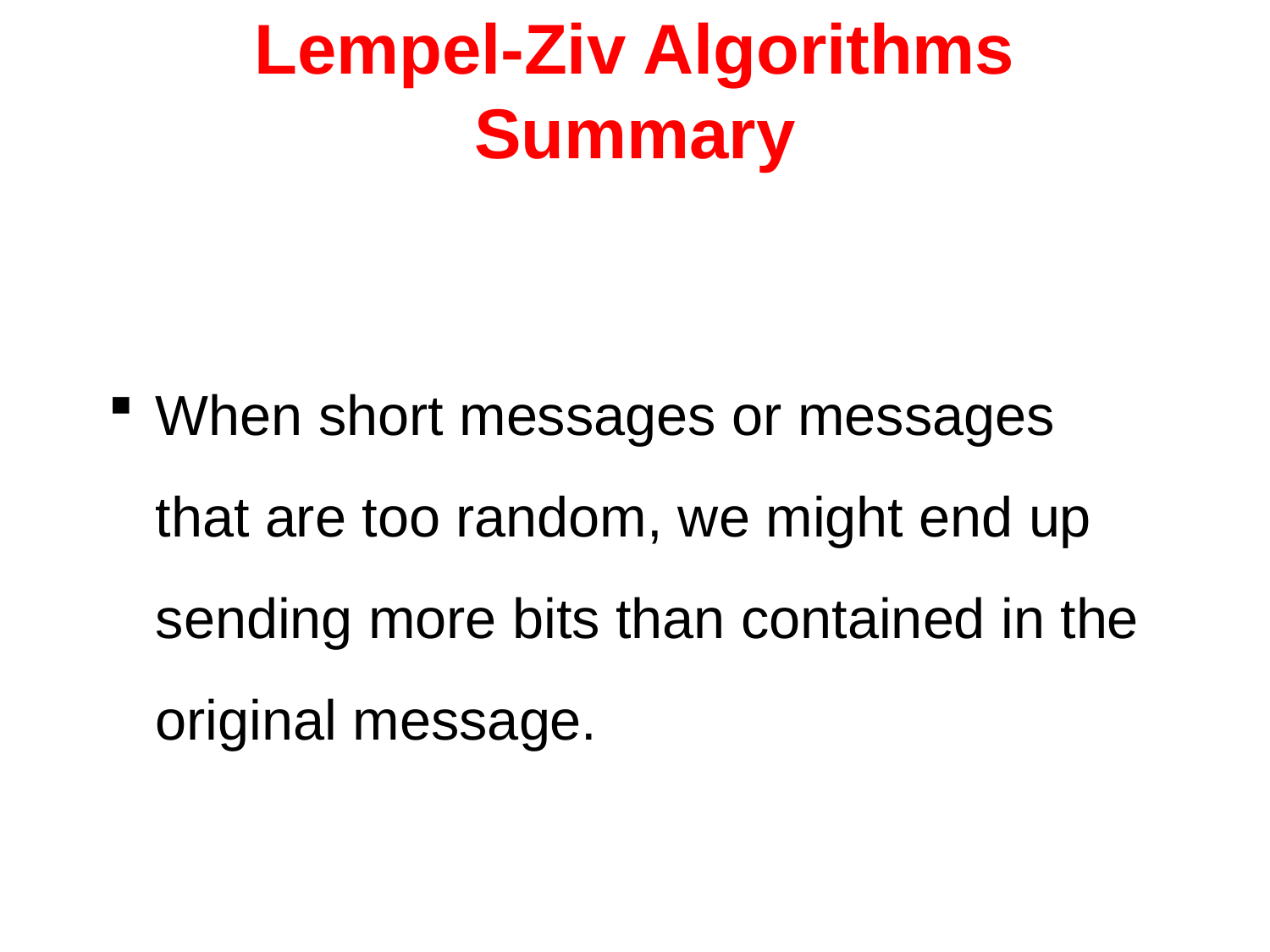

# Lempel-Ziv Algorithms Summary
When short messages or messages that are too random, we might end up sending more bits than contained in the original message.